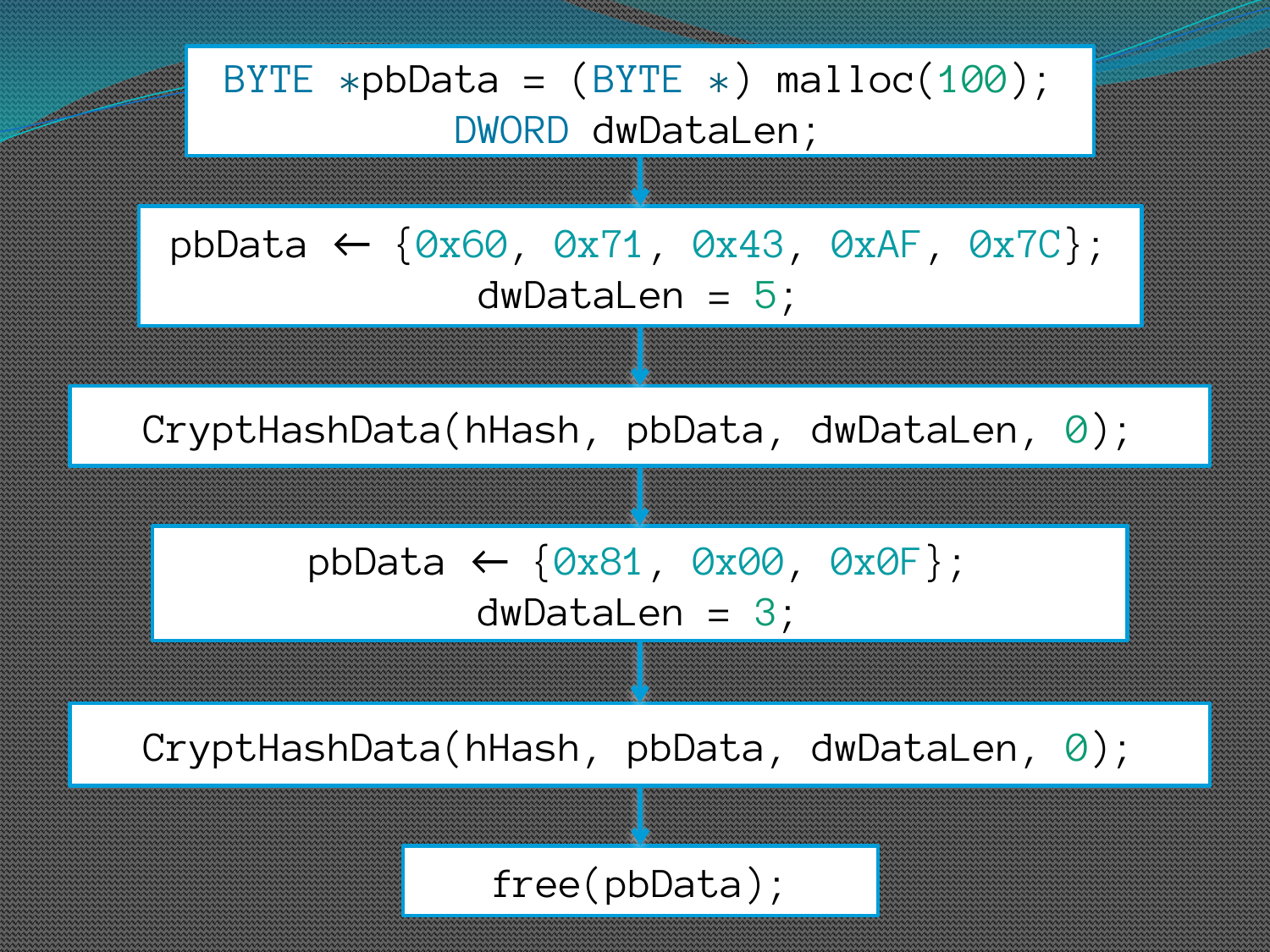

BYTE *pbData = (BYTE *) malloc(100);
DWORD dwDataLen;
pbData ← {0x60, 0x71, 0x43, 0xAF, 0x7C};
dwDataLen = 5;
CryptHashData(hHash, pbData, dwDataLen, 0);
pbData ← {0x81, 0x00, 0x0F};
dwDataLen = 3;
CryptHashData(hHash, pbData, dwDataLen, 0);
free(pbData);